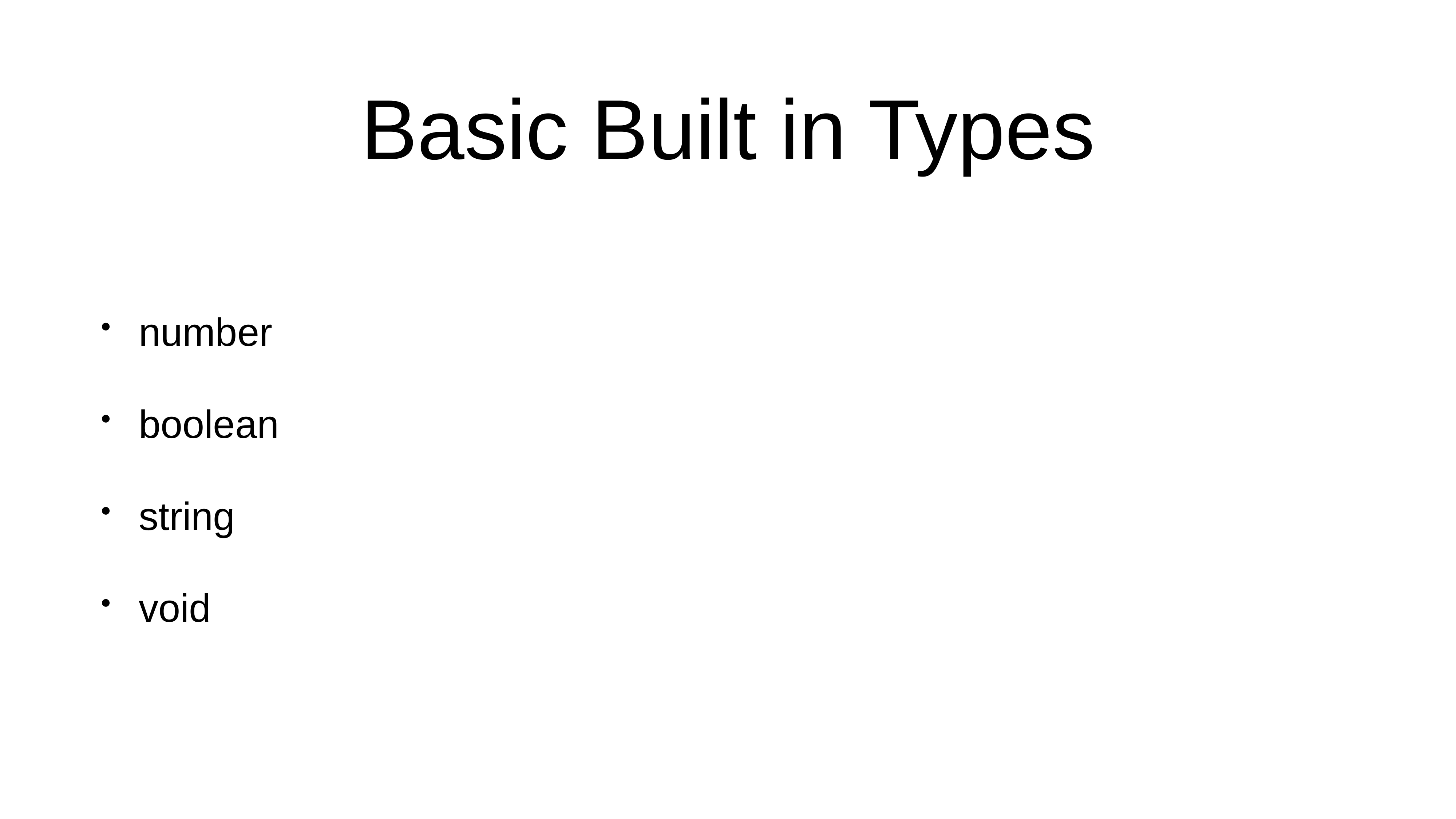

# Basic Built in Types
number
boolean
string
void